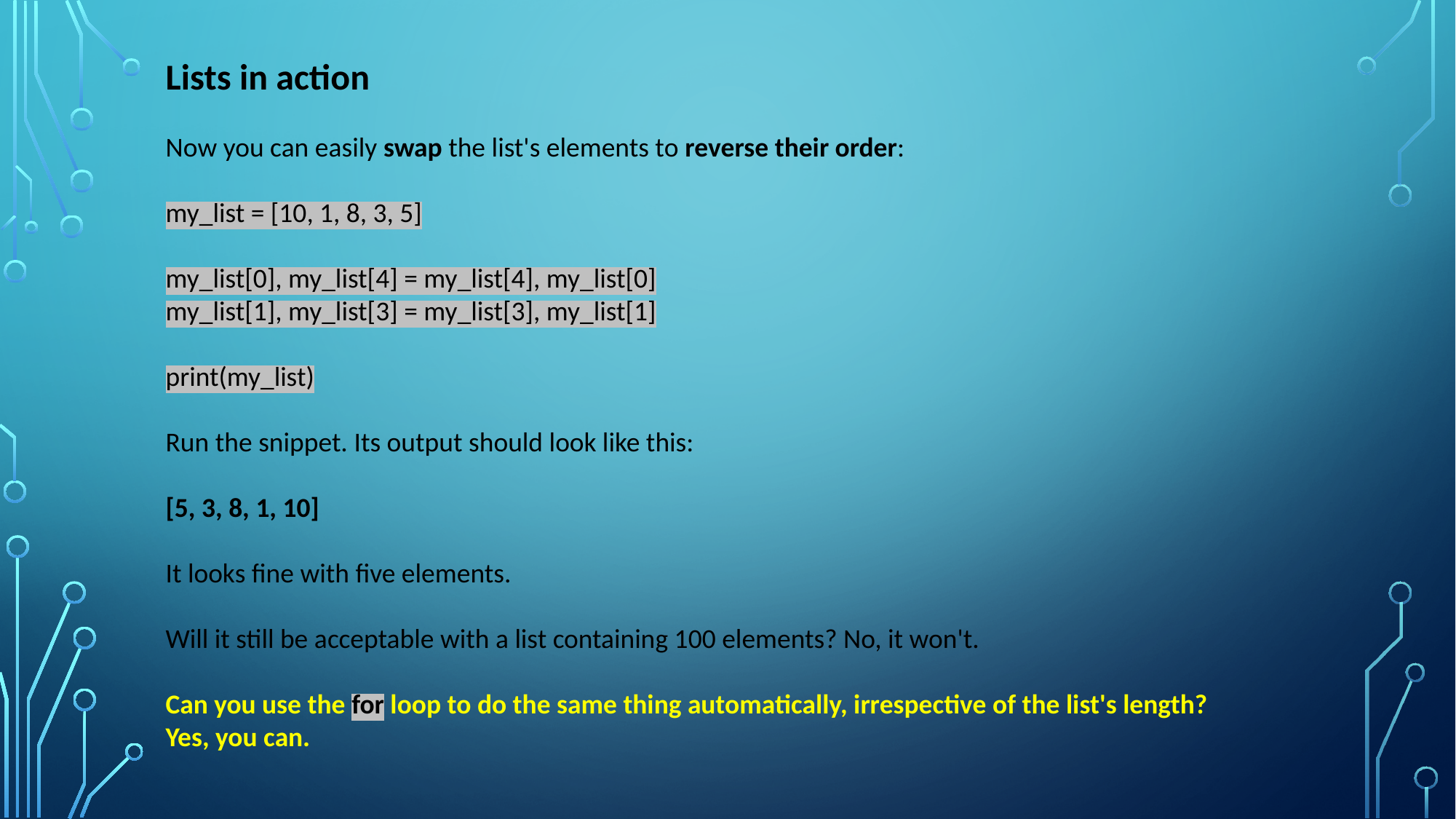

Lists in action

Now you can easily swap the list's elements to reverse their order:

my_list = [10, 1, 8, 3, 5]

my_list[0], my_list[4] = my_list[4], my_list[0]
my_list[1], my_list[3] = my_list[3], my_list[1]

print(my_list)

Run the snippet. Its output should look like this:

[5, 3, 8, 1, 10]

It looks fine with five elements.

Will it still be acceptable with a list containing 100 elements? No, it won't.

Can you use the for loop to do the same thing automatically, irrespective of the list's length? Yes, you can.